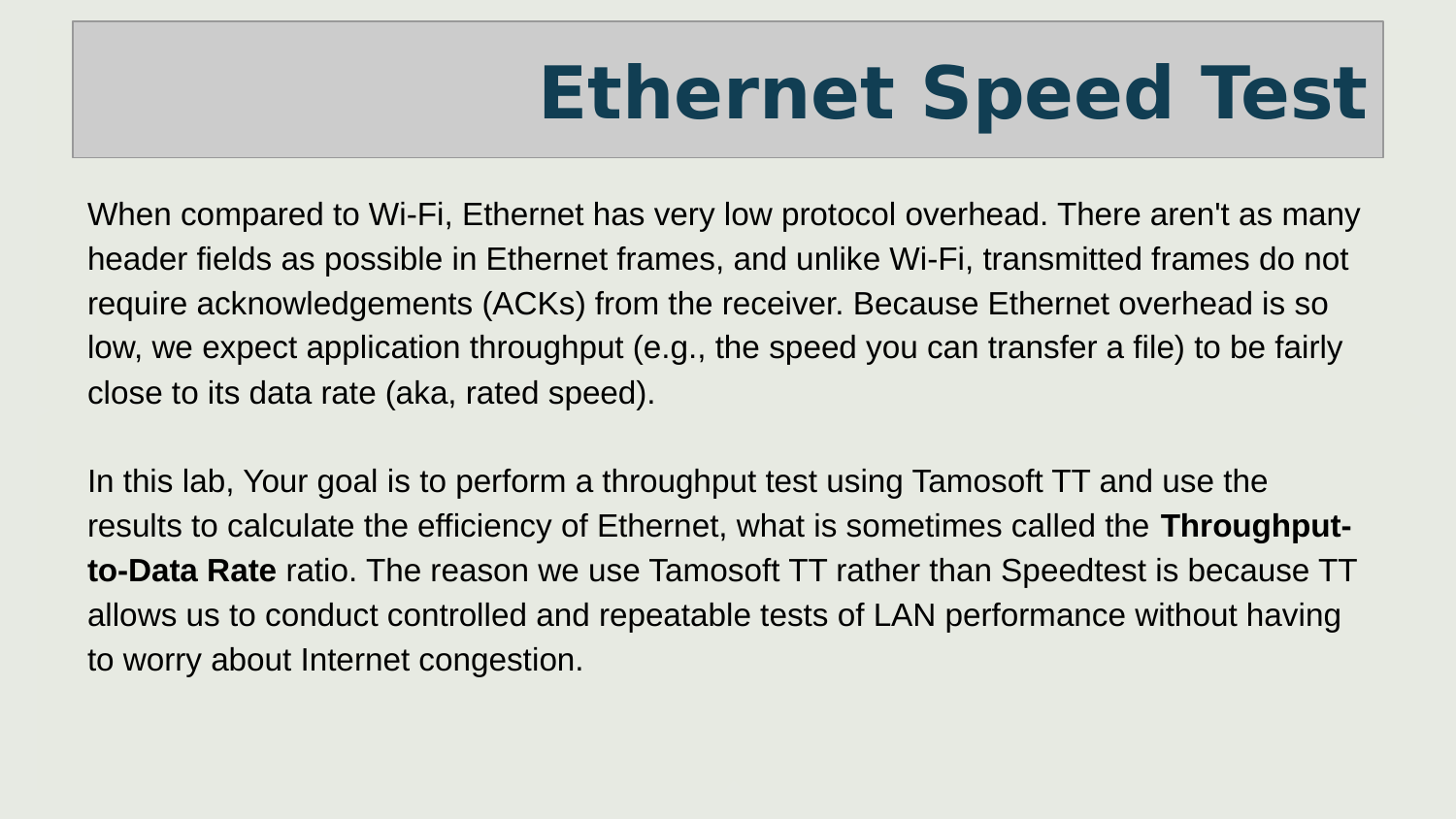

Ethernet Speed Test
When compared to Wi-Fi, Ethernet has very low protocol overhead. There aren't as many header fields as possible in Ethernet frames, and unlike Wi-Fi, transmitted frames do not require acknowledgements (ACKs) from the receiver. Because Ethernet overhead is so low, we expect application throughput (e.g., the speed you can transfer a file) to be fairly close to its data rate (aka, rated speed).

In this lab, Your goal is to perform a throughput test using Tamosoft TT and use the results to calculate the efficiency of Ethernet, what is sometimes called the Throughput-to-Data Rate ratio. The reason we use Tamosoft TT rather than Speedtest is because TT allows us to conduct controlled and repeatable tests of LAN performance without having to worry about Internet congestion.